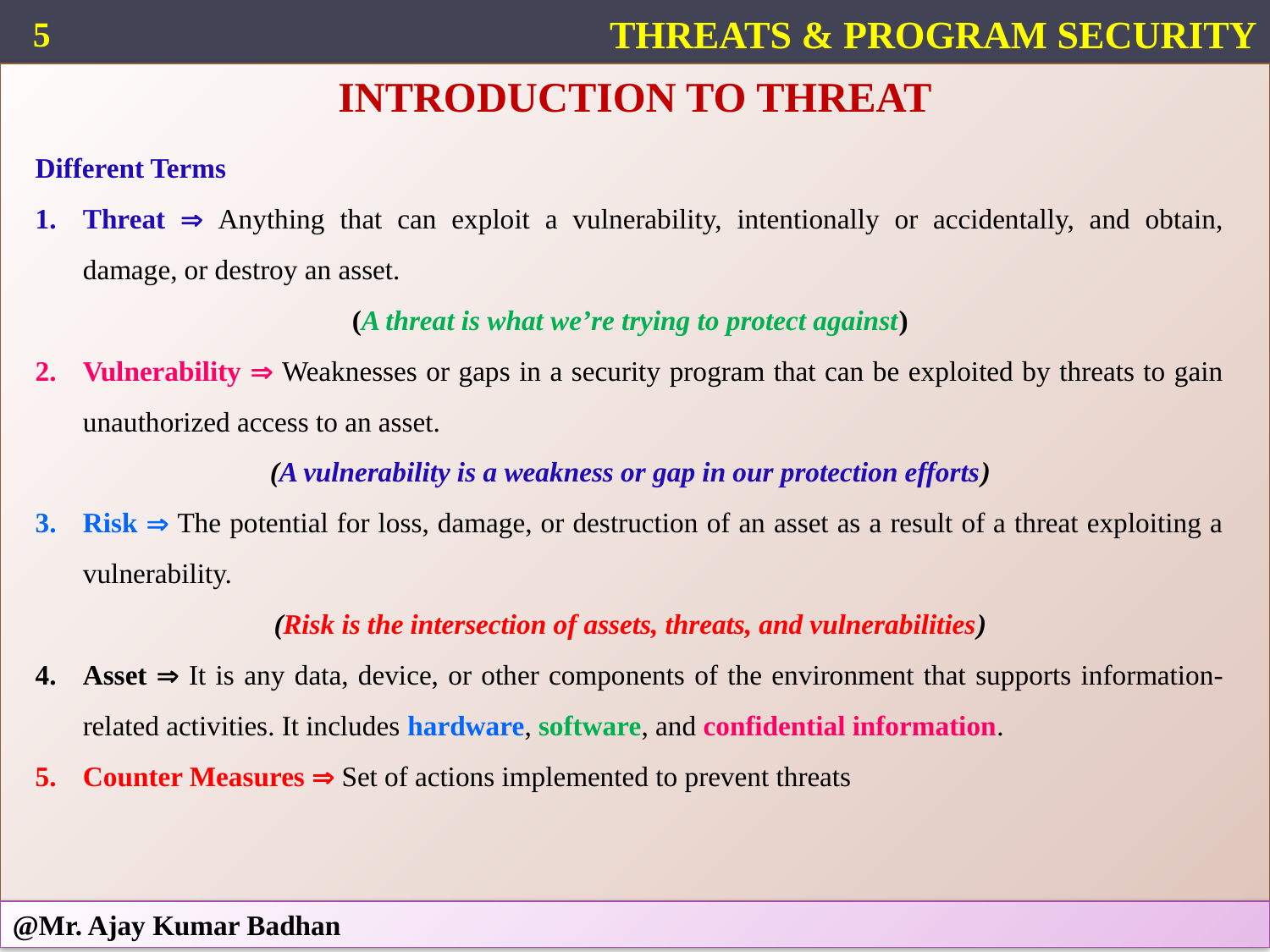

5
THREATS & PROGRAM SECURITY

INTRODUCTION TO THREAT
Different Terms
Threat ⇒ Anything that can exploit a vulnerability, intentionally or accidentally, and obtain, damage, or destroy an asset.
(A threat is what we’re trying to protect against)
Vulnerability ⇒ Weaknesses or gaps in a security program that can be exploited by threats to gain unauthorized access to an asset.
(A vulnerability is a weakness or gap in our protection efforts)
Risk ⇒ The potential for loss, damage, or destruction of an asset as a result of a threat exploiting a vulnerability.
(Risk is the intersection of assets, threats, and vulnerabilities)
Asset ⇒ It is any data, device, or other components of the environment that supports information-related activities. It includes hardware, software, and confidential information.
Counter Measures ⇒ Set of actions implemented to prevent threats
@Mr. Ajay Kumar Badhan